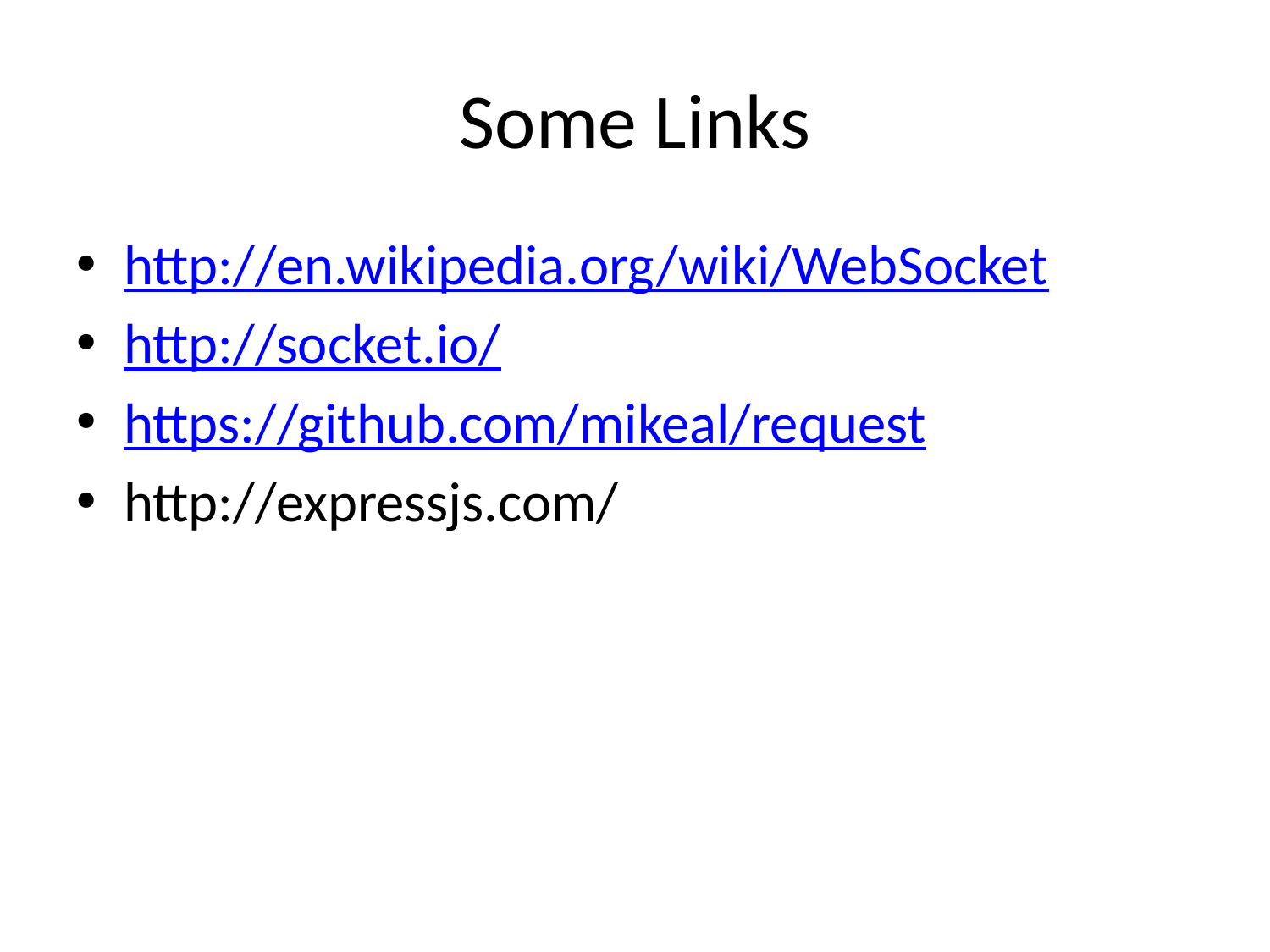

# Some Links
http://en.wikipedia.org/wiki/WebSocket
http://socket.io/
https://github.com/mikeal/request
http://expressjs.com/